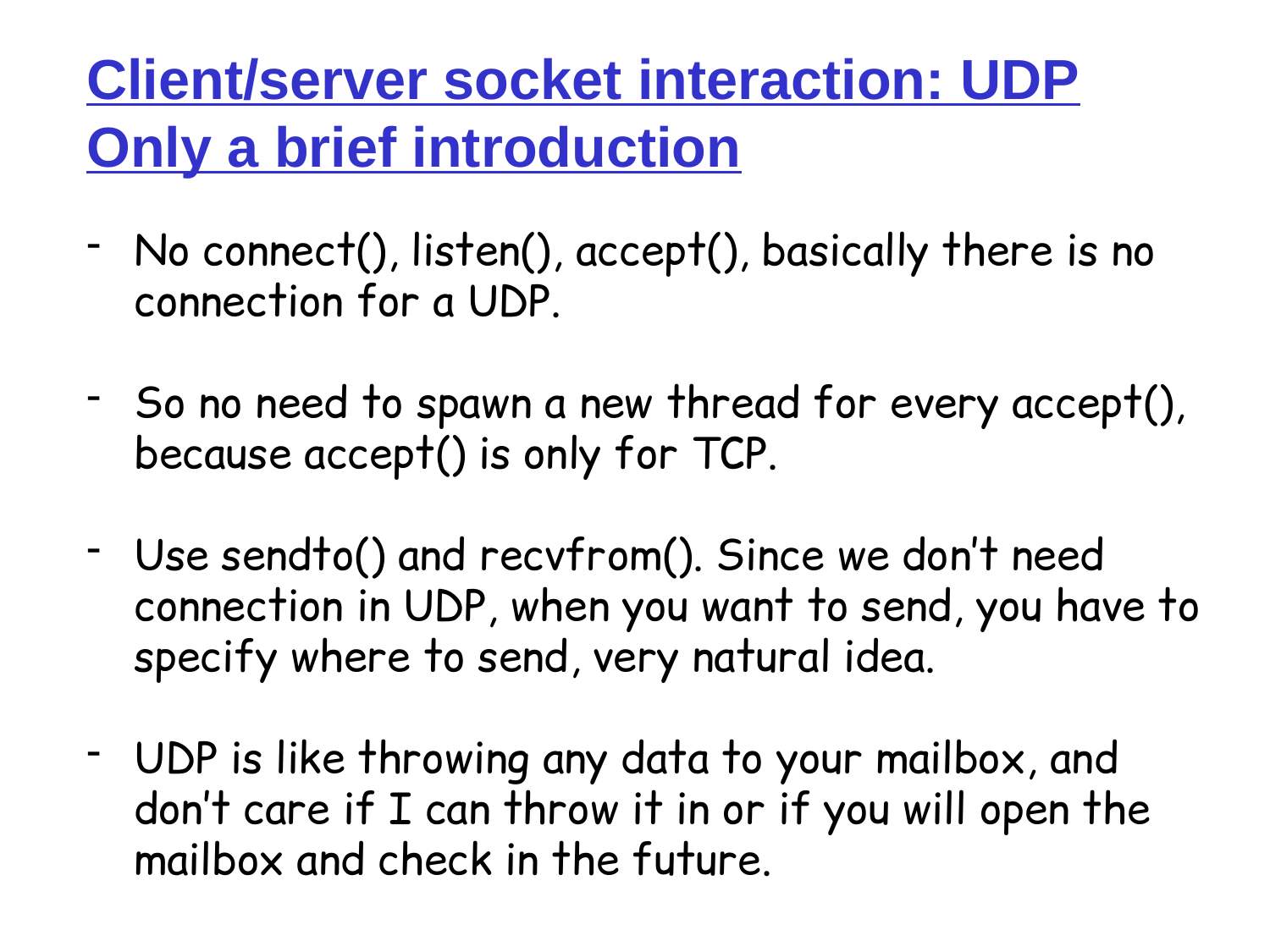

Client/server socket interaction: UDP
Only a brief introduction
No connect(), listen(), accept(), basically there is no connection for a UDP.

So no need to spawn a new thread for every accept(), because accept() is only for TCP.

Use sendto() and recvfrom(). Since we don’t need connection in UDP, when you want to send, you have to specify where to send, very natural idea.

UDP is like throwing any data to your mailbox, and don’t care if I can throw it in or if you will open the mailbox and check in the future.